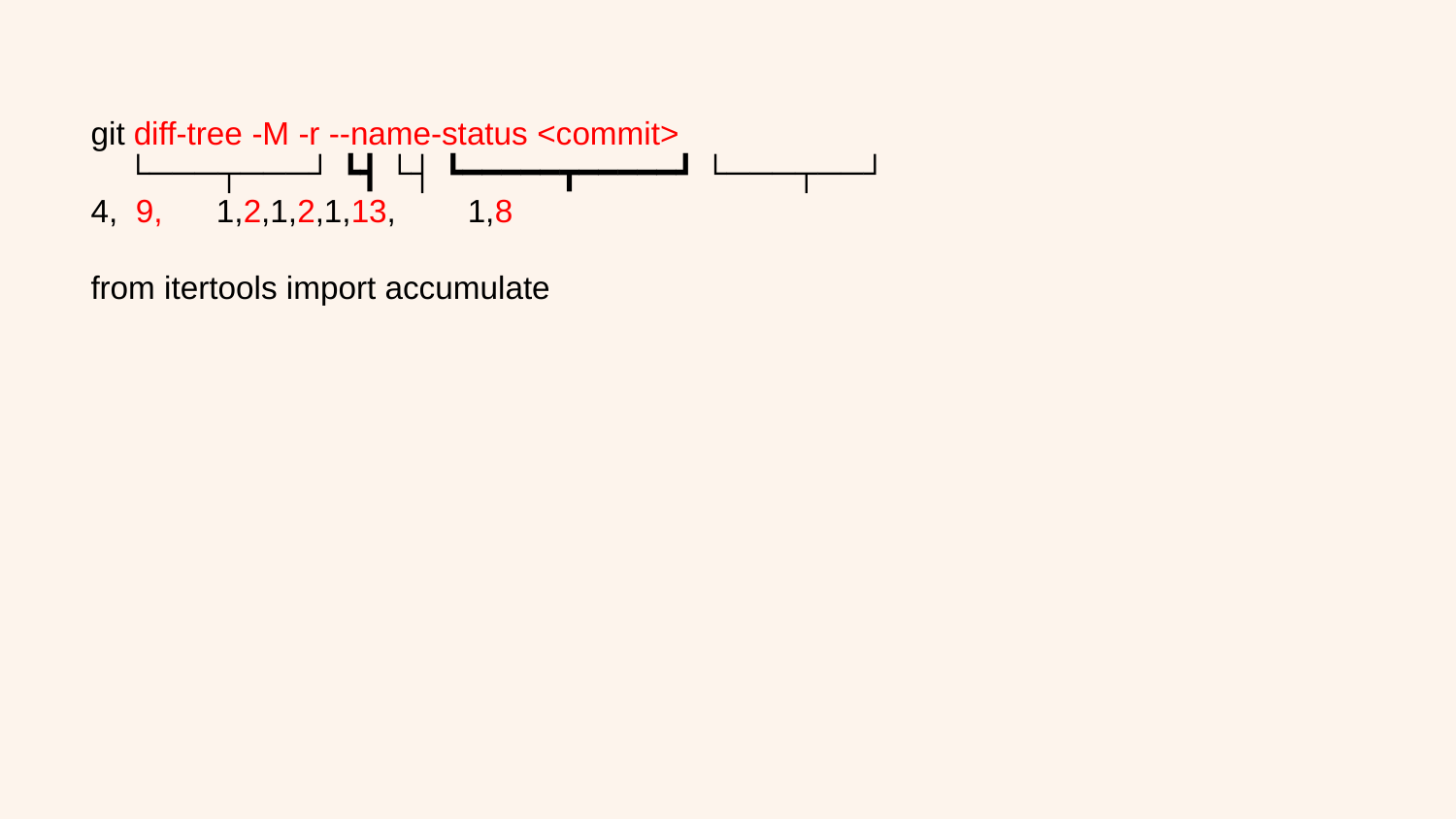

git diff-tree -M -r --name-status <commit>
    └───┬───┘ ┗┫ └┤ ┗━━━━━┳━━━━━┛ └───┬──┘
4,  9,      1,2,1,2,1,13,        1,8

from itertools import accumulate